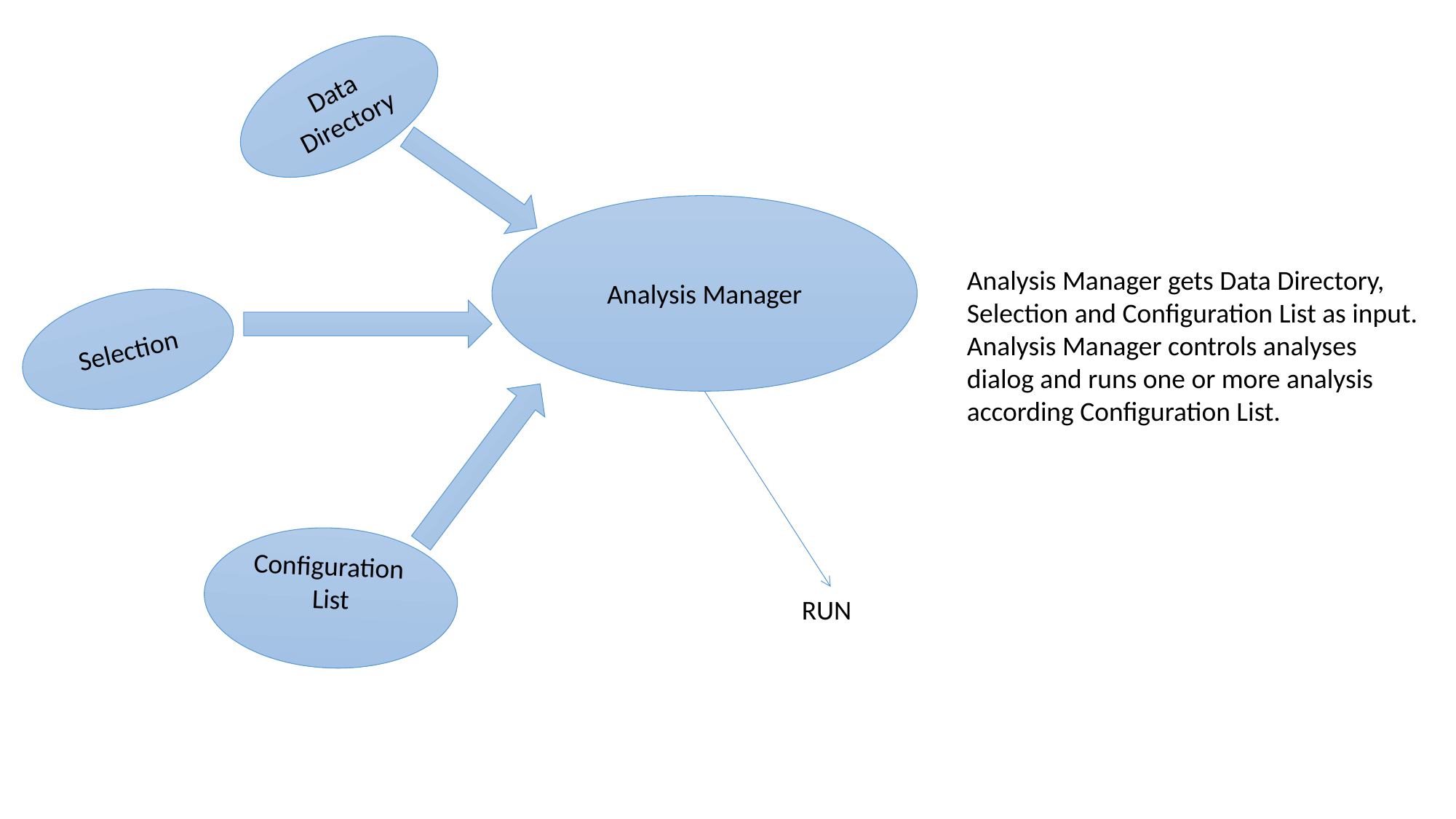

Data Directory

Analysis Manager
Selection

Configuration  List

RUN
Analysis Manager gets Data Directory, Selection and Configuration List as input.  Analysis Manager controls analyses dialog and runs one or more analysis  according Configuration List.